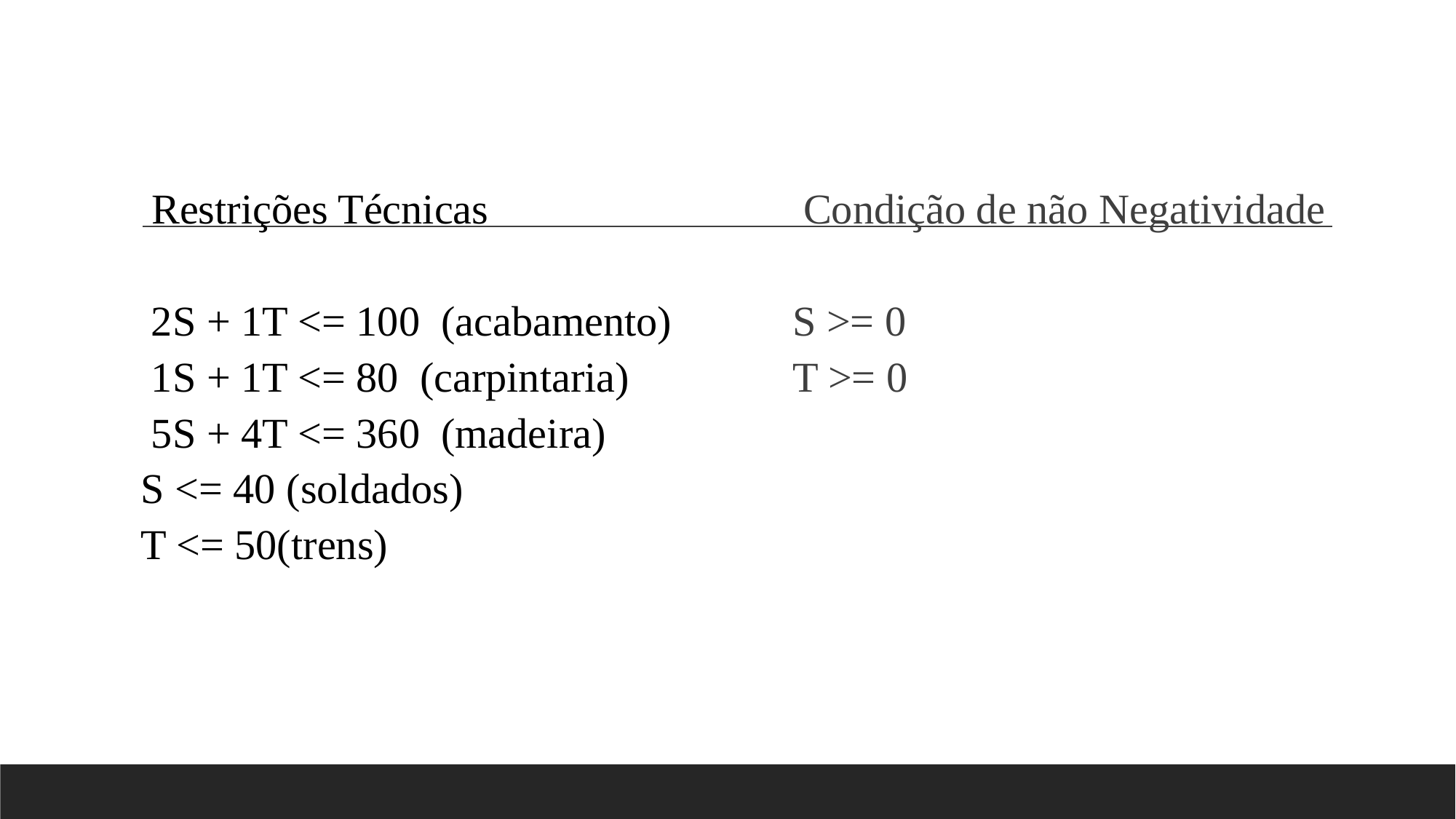

Condição de não Negatividade

S >= 0
T >= 0
Restrições Técnicas

 2S + 1T <= 100  (acabamento)
 1S + 1T <= 80  (carpintaria)
 5S + 4T <= 360  (madeira)
S <= 40 (soldados)
T <= 50(trens)